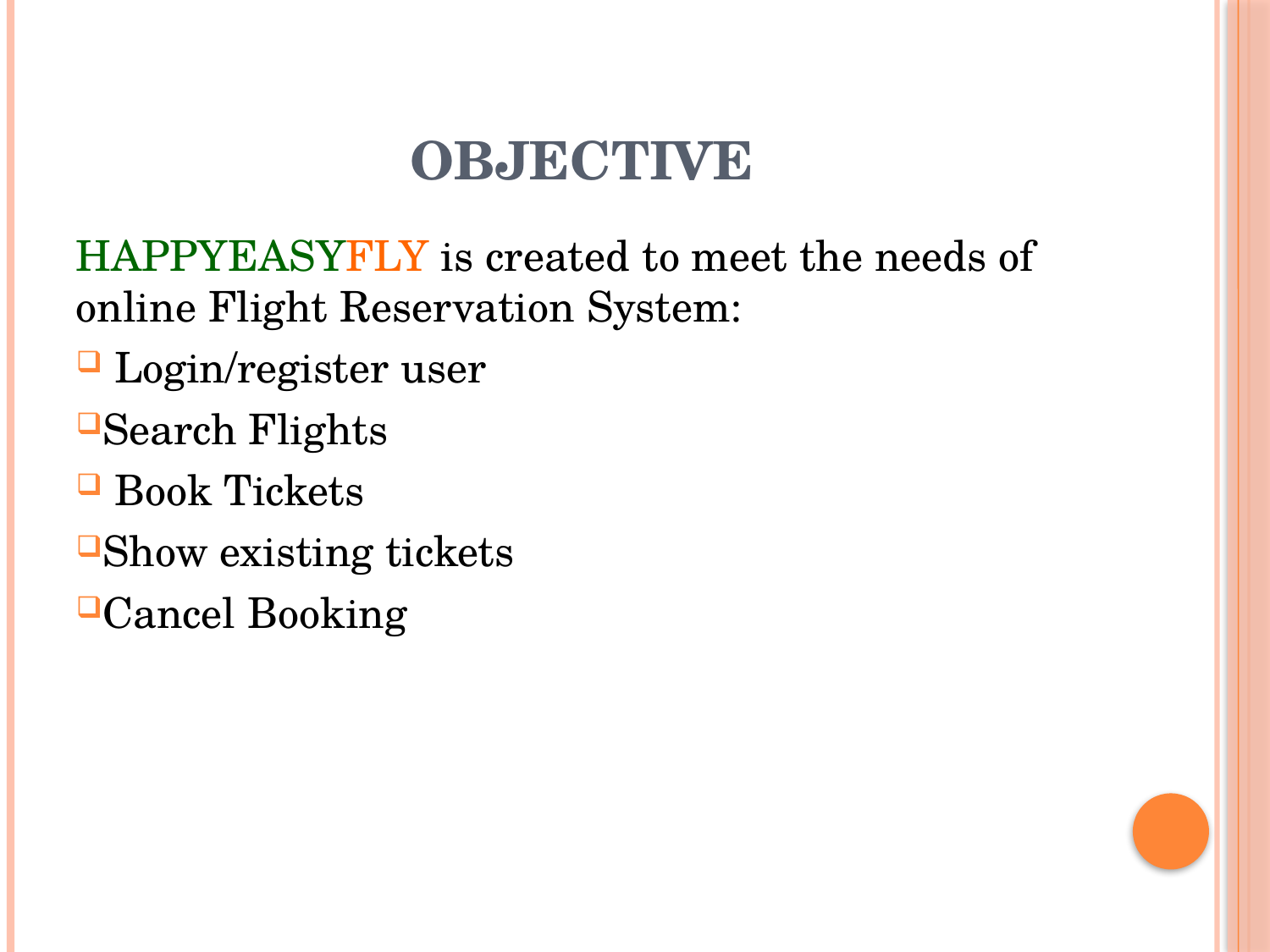

# OBJECTIVE
HAPPYEASYFLY is created to meet the needs of online Flight Reservation System:
 Login/register user
Search Flights
 Book Tickets
Show existing tickets
Cancel Booking